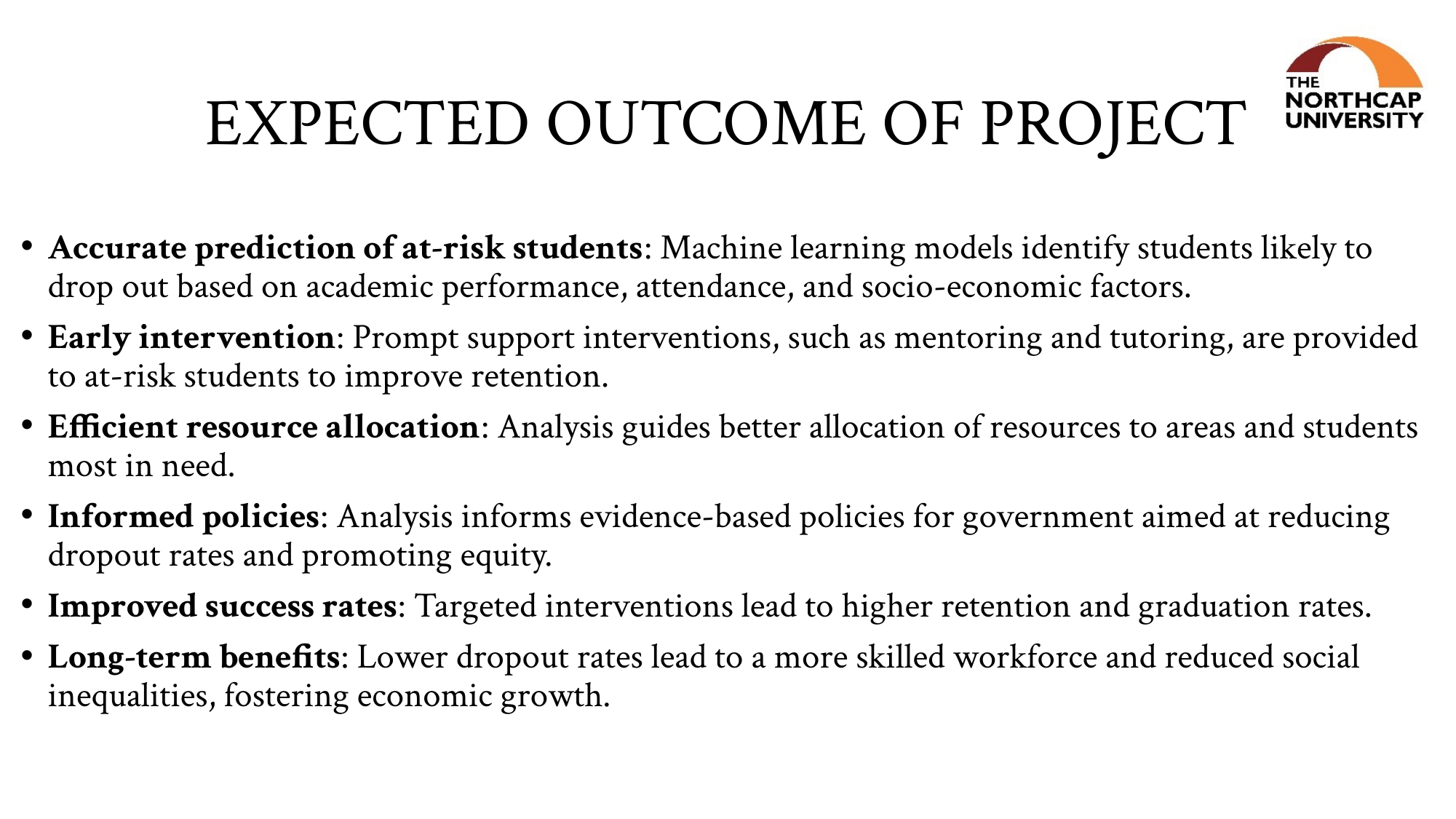

# EXPECTED OUTCOME OF PROJECT
Accurate prediction of at-risk students: Machine learning models identify students likely to drop out based on academic performance, attendance, and socio-economic factors.
Early intervention: Prompt support interventions, such as mentoring and tutoring, are provided to at-risk students to improve retention.
Efficient resource allocation: Analysis guides better allocation of resources to areas and students most in need.
Informed policies: Analysis informs evidence-based policies for government aimed at reducing dropout rates and promoting equity.
Improved success rates: Targeted interventions lead to higher retention and graduation rates.
Long-term benefits: Lower dropout rates lead to a more skilled workforce and reduced social inequalities, fostering economic growth.